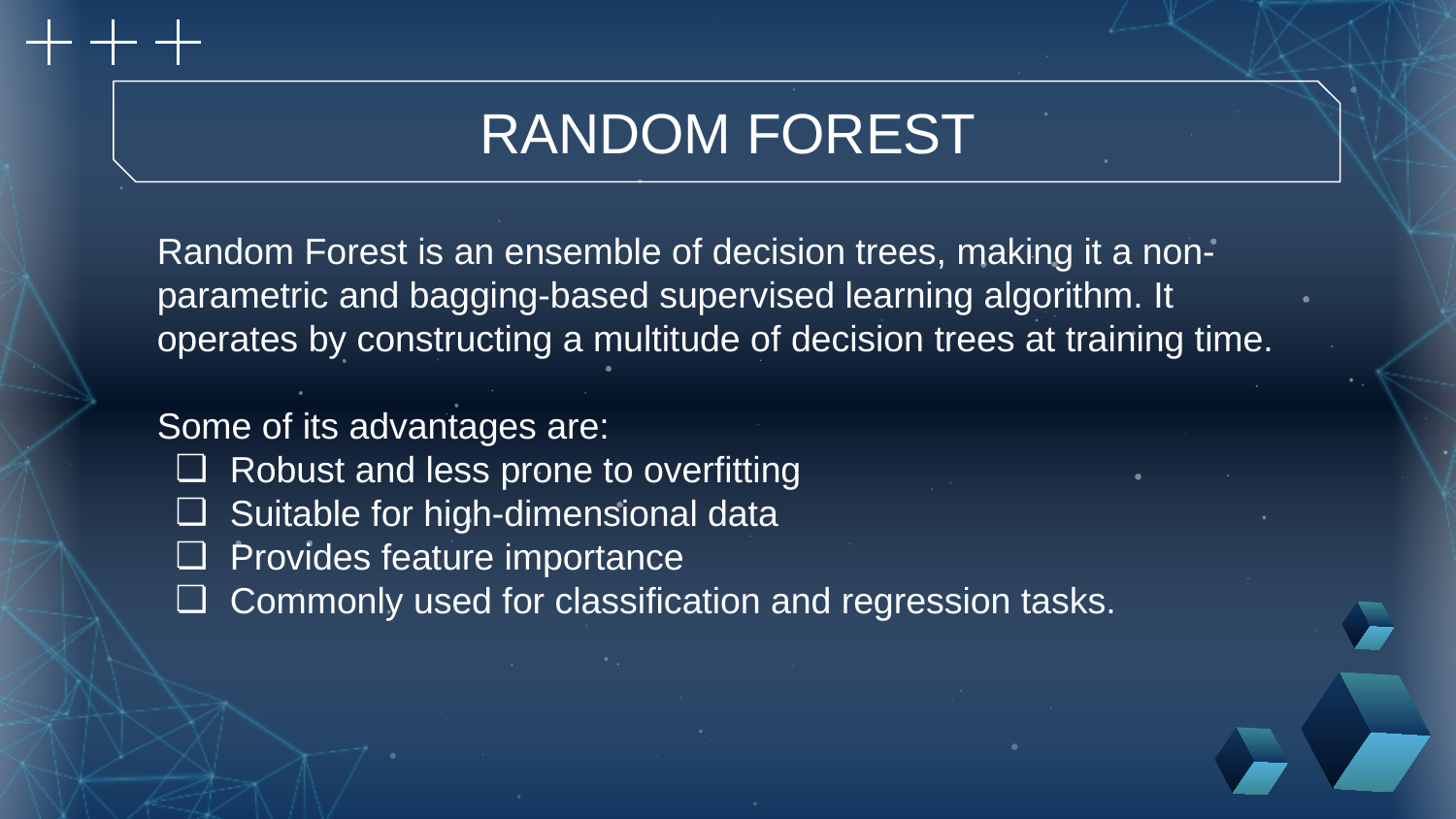

RANDOM FOREST
Random Forest is an ensemble of decision trees, making it a non-parametric and bagging-based supervised learning algorithm. It operates by constructing a multitude of decision trees at training time.

Some of its advantages are:
Robust and less prone to overfitting
Suitable for high-dimensional data
Provides feature importance
Commonly used for classification and regression tasks.